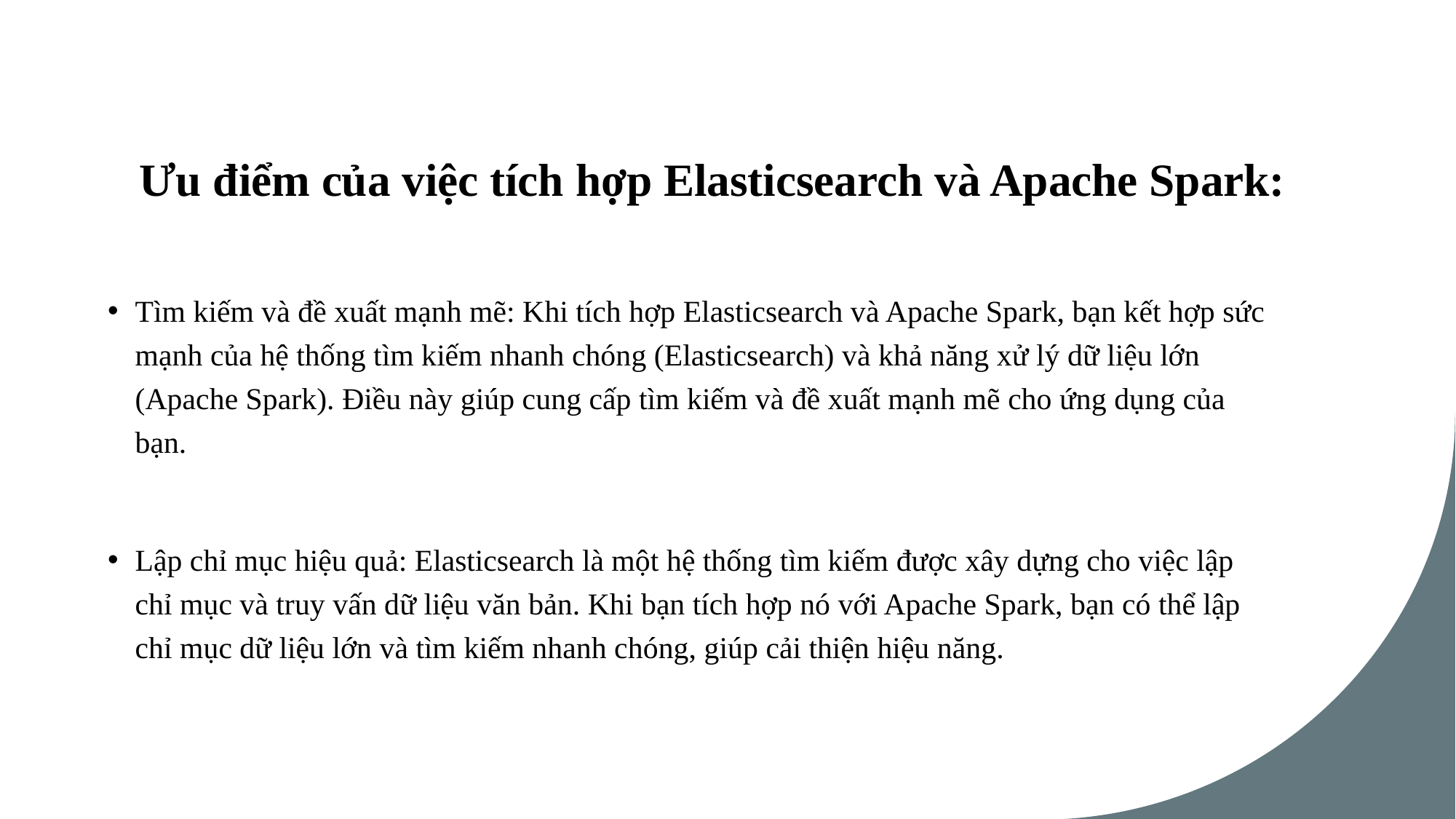

# Ưu điểm của việc tích hợp Elasticsearch và Apache Spark:

Tìm kiếm và đề xuất mạnh mẽ: Khi tích hợp Elasticsearch và Apache Spark, bạn kết hợp sức mạnh của hệ thống tìm kiếm nhanh chóng (Elasticsearch) và khả năng xử lý dữ liệu lớn (Apache Spark). Điều này giúp cung cấp tìm kiếm và đề xuất mạnh mẽ cho ứng dụng của bạn.

Lập chỉ mục hiệu quả: Elasticsearch là một hệ thống tìm kiếm được xây dựng cho việc lập chỉ mục và truy vấn dữ liệu văn bản. Khi bạn tích hợp nó với Apache Spark, bạn có thể lập chỉ mục dữ liệu lớn và tìm kiếm nhanh chóng, giúp cải thiện hiệu năng.

.